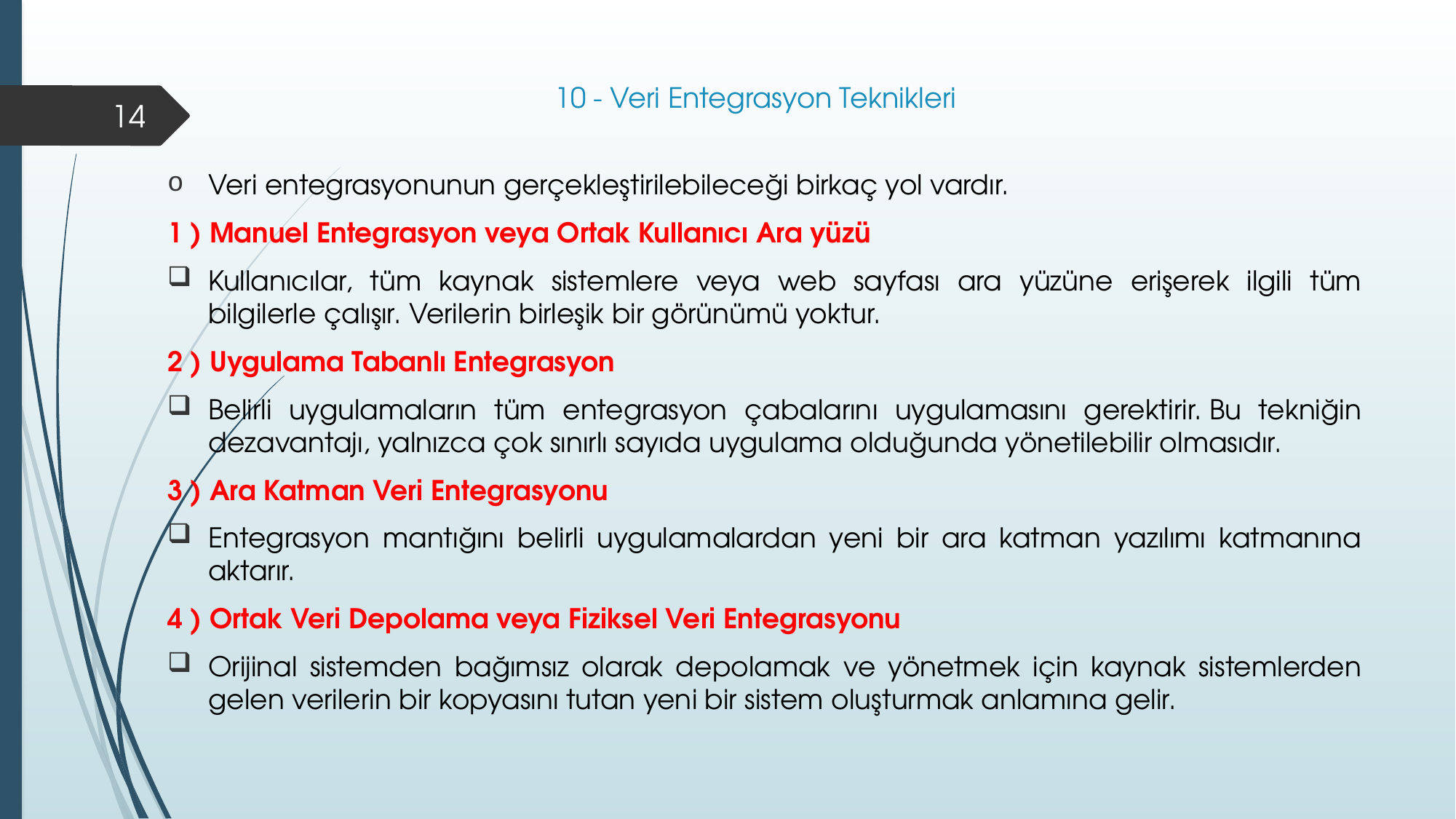

# 10 - Veri Entegrasyon Teknikleri
14
Veri entegrasyonunun gerçekleştirilebileceği birkaç yol vardır.
1 ) Manuel Entegrasyon veya Ortak Kullanıcı Ara yüzü
Kullanıcılar, tüm kaynak sistemlere veya web sayfası ara yüzüne erişerek ilgili tüm bilgilerle çalışır. Verilerin birleşik bir görünümü yoktur.
2 ) Uygulama Tabanlı Entegrasyon
Belirli uygulamaların tüm entegrasyon çabalarını uygulamasını gerektirir. Bu tekniğin dezavantajı, yalnızca çok sınırlı sayıda uygulama olduğunda yönetilebilir olmasıdır.
3 ) Ara Katman Veri Entegrasyonu
Entegrasyon mantığını belirli uygulamalardan yeni bir ara katman yazılımı katmanına aktarır.
4 ) Ortak Veri Depolama veya Fiziksel Veri Entegrasyonu
Orijinal sistemden bağımsız olarak depolamak ve yönetmek için kaynak sistemlerden gelen verilerin bir kopyasını tutan yeni bir sistem oluşturmak anlamına gelir.